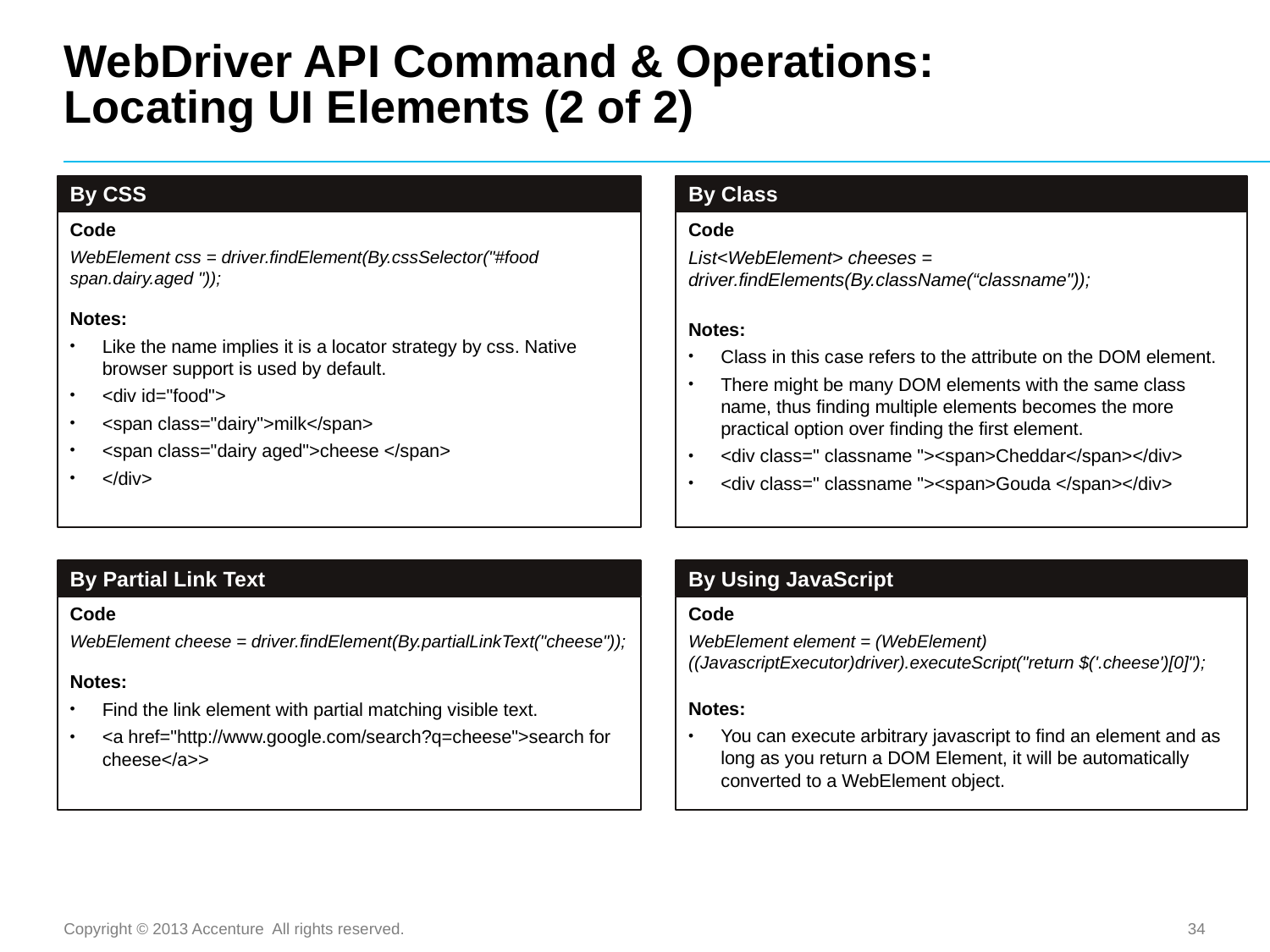

# WebDriver API Command & Operations: Locating UI Elements (2 of 2)
By CSS
By Class
Code
WebElement css = driver.findElement(By.cssSelector("#food span.dairy.aged "));
Notes:
Like the name implies it is a locator strategy by css. Native browser support is used by default.
<div id="food">
<span class="dairy">milk</span>
<span class="dairy aged">cheese </span>
</div>

Code
List<WebElement> cheeses = driver.findElements(By.className(“classname"));
Notes:
Class in this case refers to the attribute on the DOM element.
There might be many DOM elements with the same class name, thus finding multiple elements becomes the more practical option over finding the first element.
<div class=" classname "><span>Cheddar</span></div>
<div class=" classname "><span>Gouda </span></div>
By Partial Link Text
By Using JavaScript
Code
WebElement cheese = driver.findElement(By.partialLinkText("cheese"));
Notes:
Find the link element with partial matching visible text.
<a href="http://www.google.com/search?q=cheese">search for cheese</a>>

Code
WebElement element = (WebElement) ((JavascriptExecutor)driver).executeScript("return $('.cheese')[0]");
Notes:
You can execute arbitrary javascript to find an element and as long as you return a DOM Element, it will be automatically converted to a WebElement object.